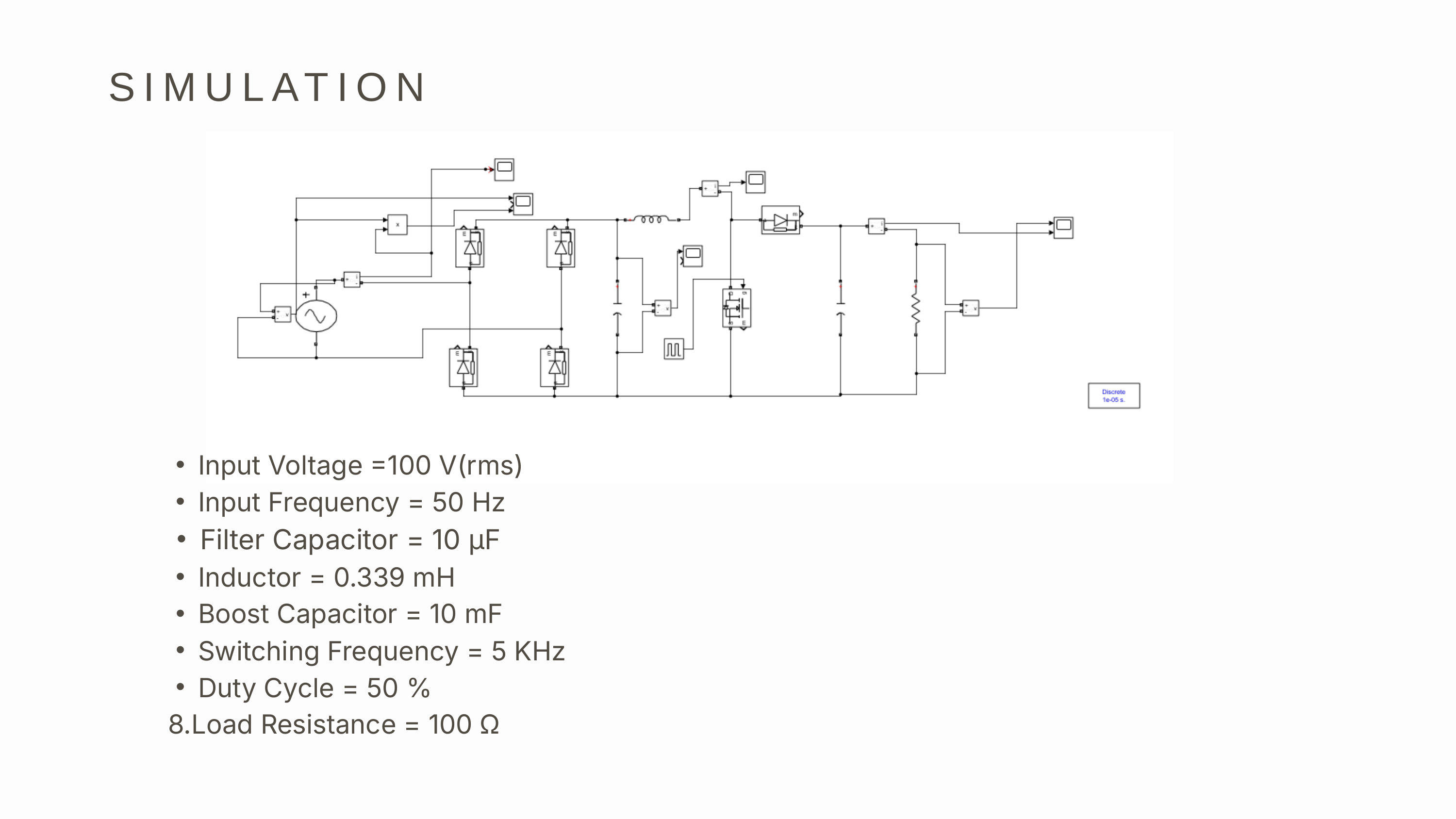

SIMULATION

Input Voltage =100 V(rms)
Input Frequency = 50 Hz
Filter Capacitor = 10 µF
Inductor = 0.339 mH
Boost Capacitor = 10 mF
Switching Frequency = 5 KHz
Duty Cycle = 50 %
  8.Load Resistance = 100 Ω